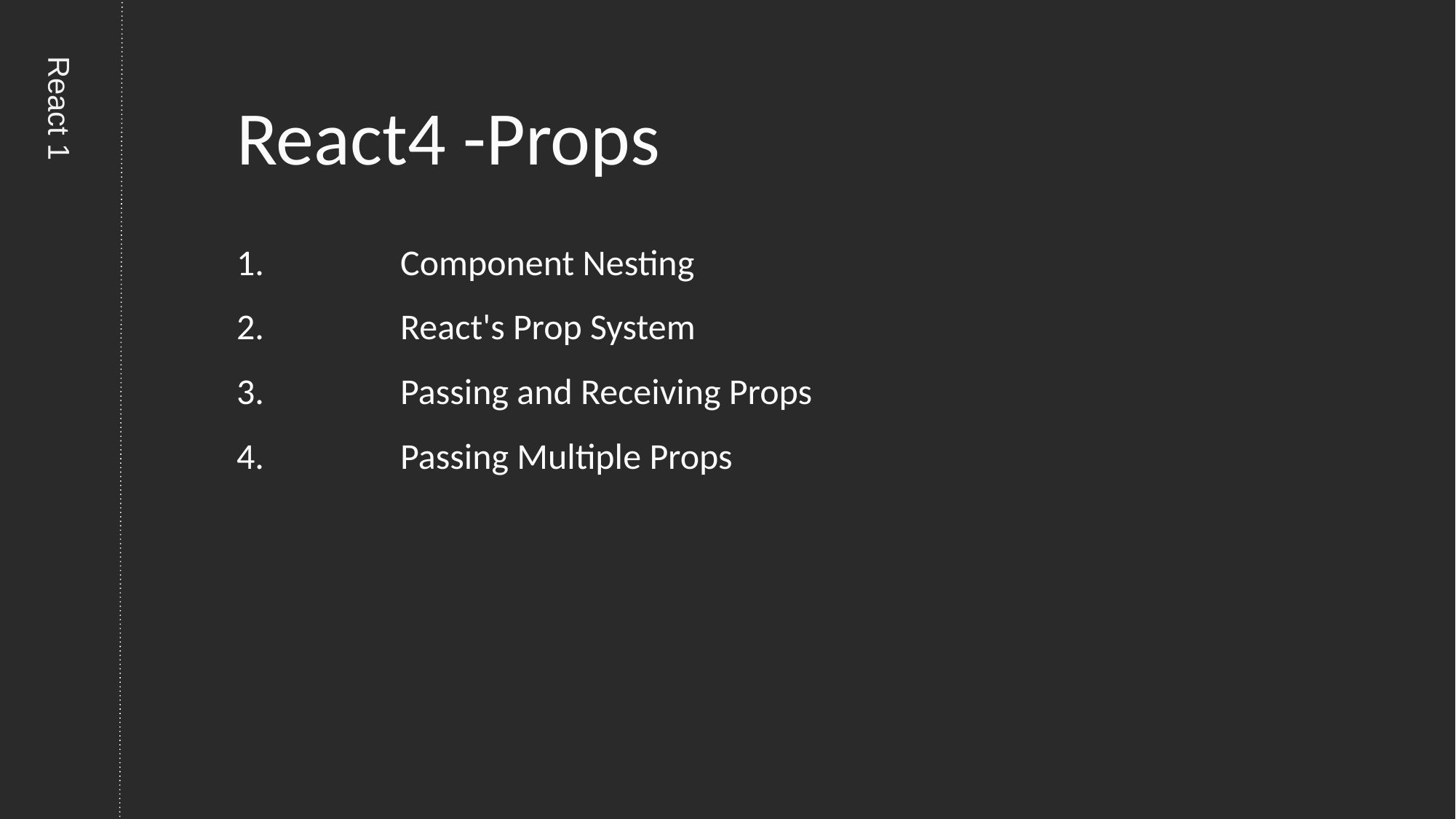

# React4 -Props
	Component Nesting
	React's Prop System
	Passing and Receiving Props
	Passing Multiple Props